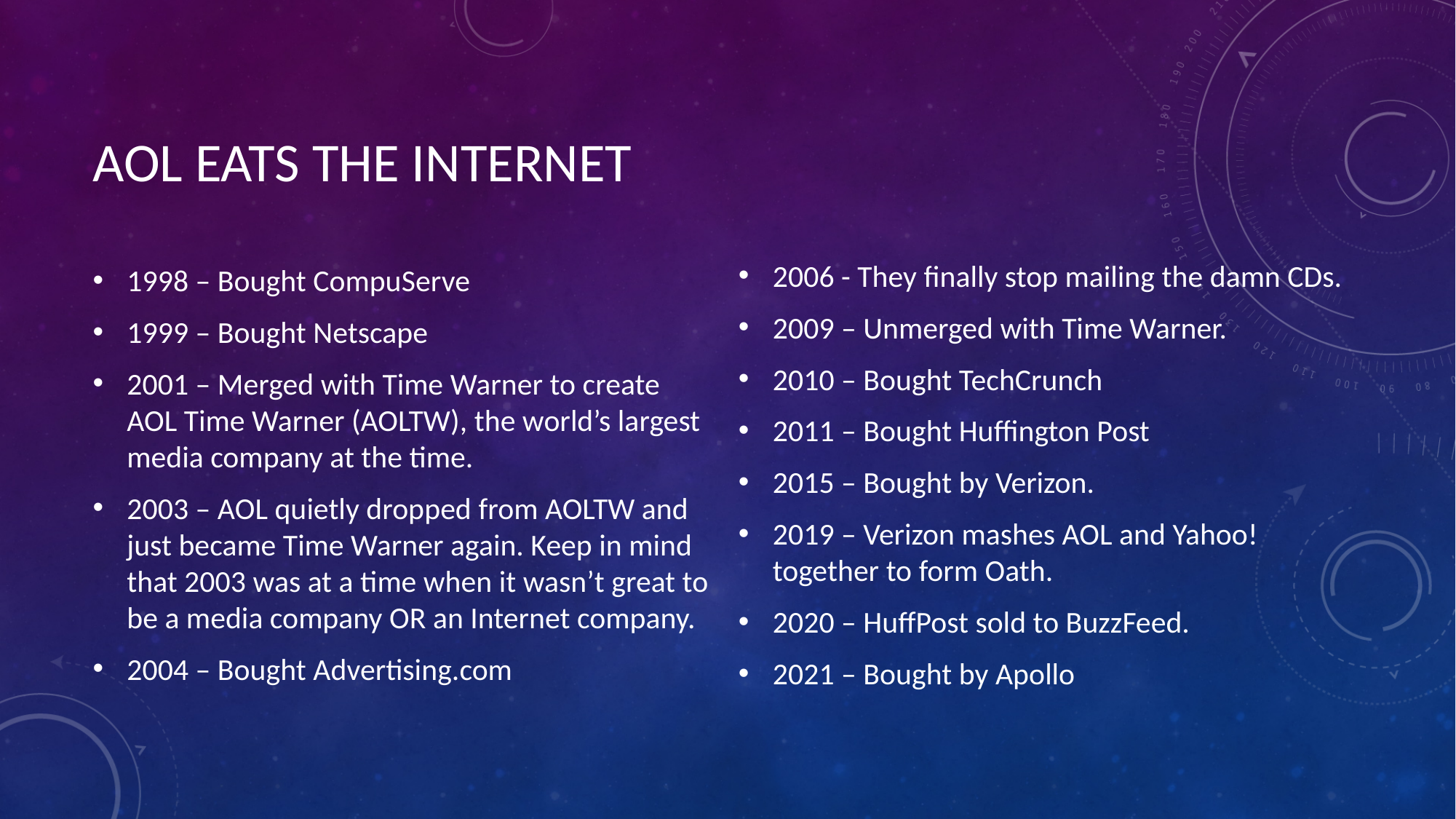

# AOL eats the Internet
1998 – Bought CompuServe
1999 – Bought Netscape
2001 – Merged with Time Warner to create AOL Time Warner (AOLTW), the world’s largest media company at the time.
2003 – AOL quietly dropped from AOLTW and just became Time Warner again. Keep in mind that 2003 was at a time when it wasn’t great to be a media company OR an Internet company.
2004 – Bought Advertising.com
2006 - They finally stop mailing the damn CDs.
2009 – Unmerged with Time Warner.
2010 – Bought TechCrunch
2011 – Bought Huffington Post
2015 – Bought by Verizon.
2019 – Verizon mashes AOL and Yahoo! together to form Oath.
2020 – HuffPost sold to BuzzFeed.
2021 – Bought by Apollo